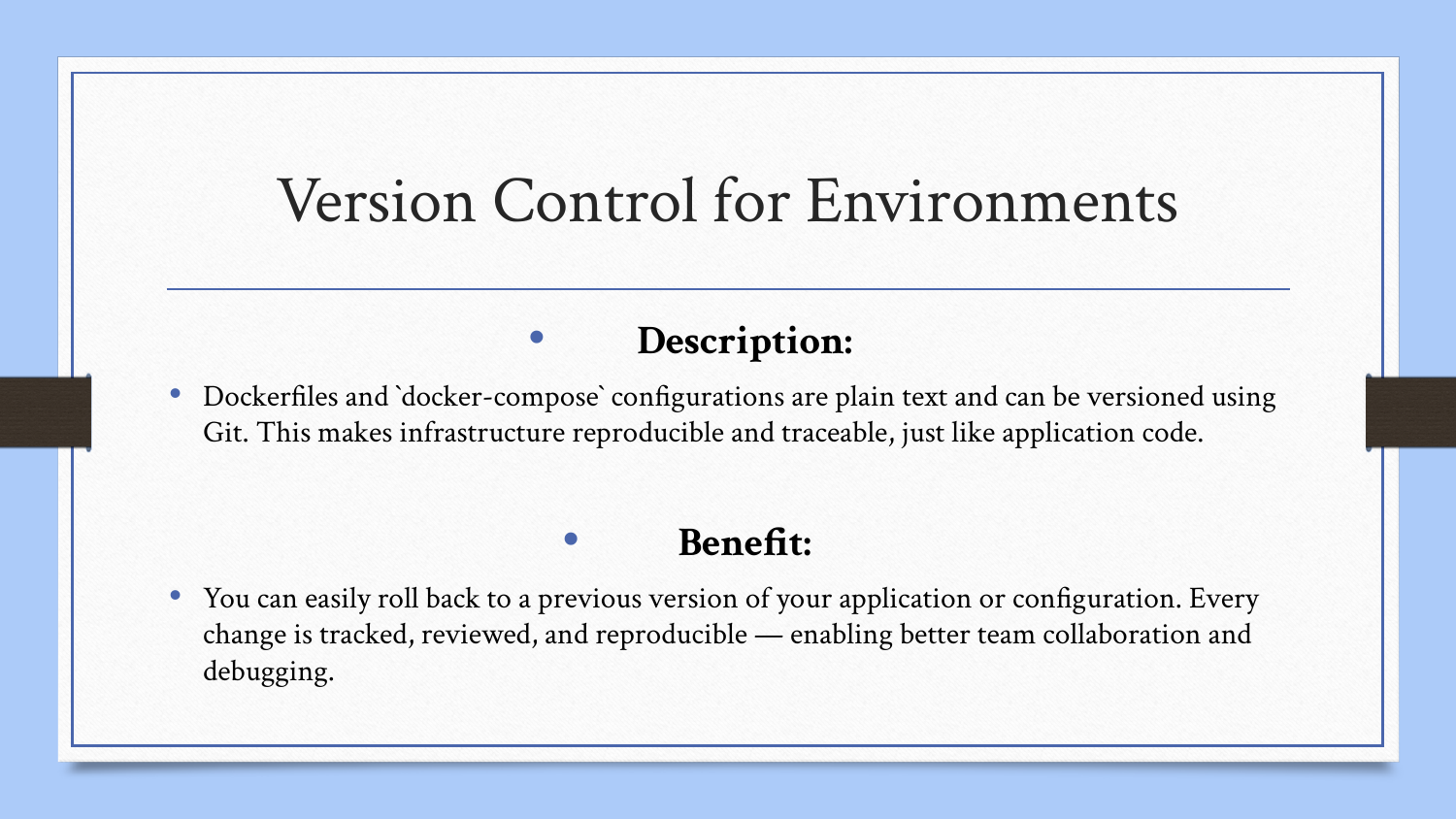

# Version Control for Environments
Description:
Dockerfiles and `docker-compose` configurations are plain text and can be versioned using Git. This makes infrastructure reproducible and traceable, just like application code.

Benefit:
You can easily roll back to a previous version of your application or configuration. Every change is tracked, reviewed, and reproducible — enabling better team collaboration and debugging.